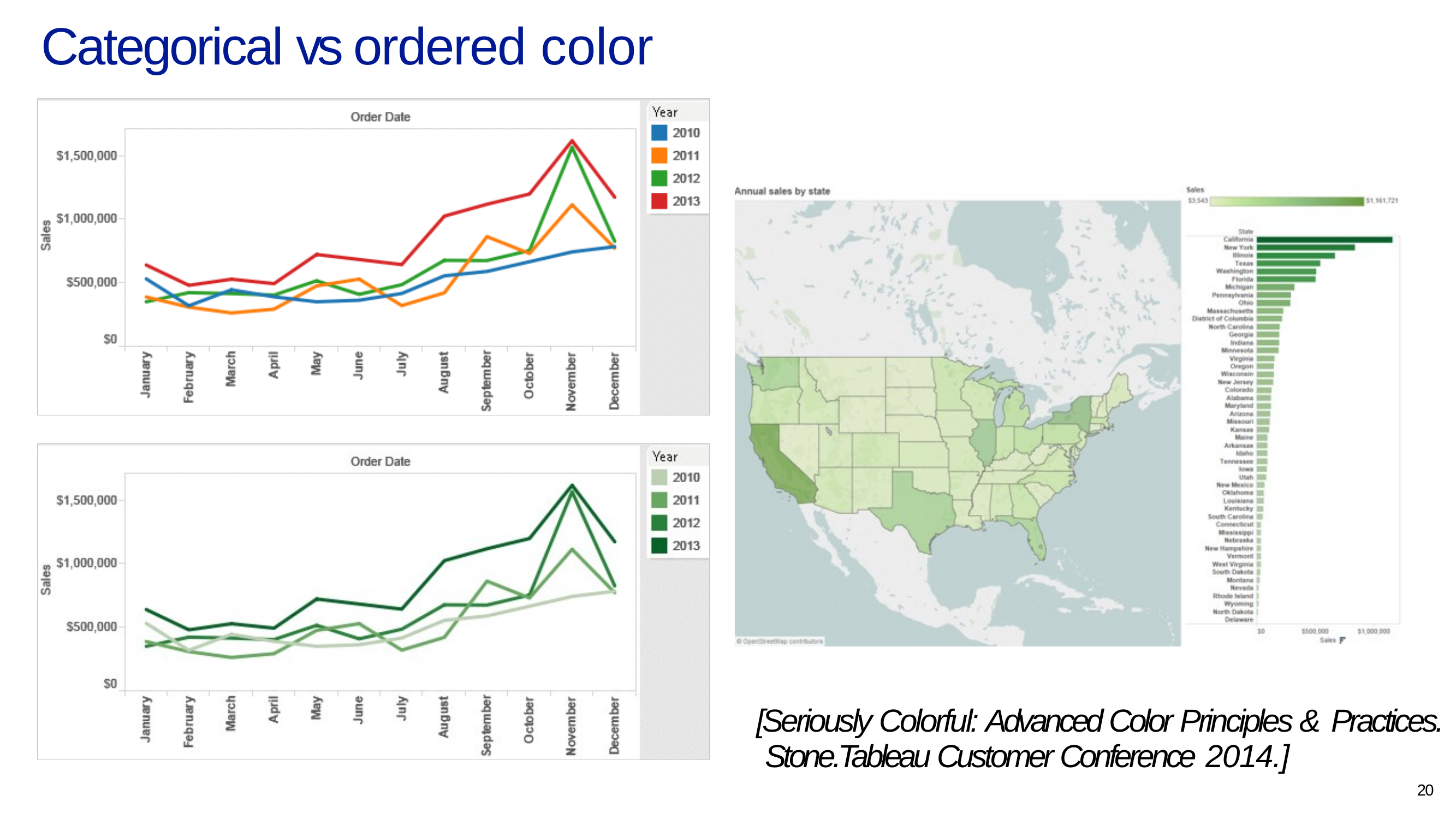

# Categorical vs ordered color

[Seriously Colorful: Advanced Color Principles & Practices.  Stone.Tableau Customer Conference 2014.]
20